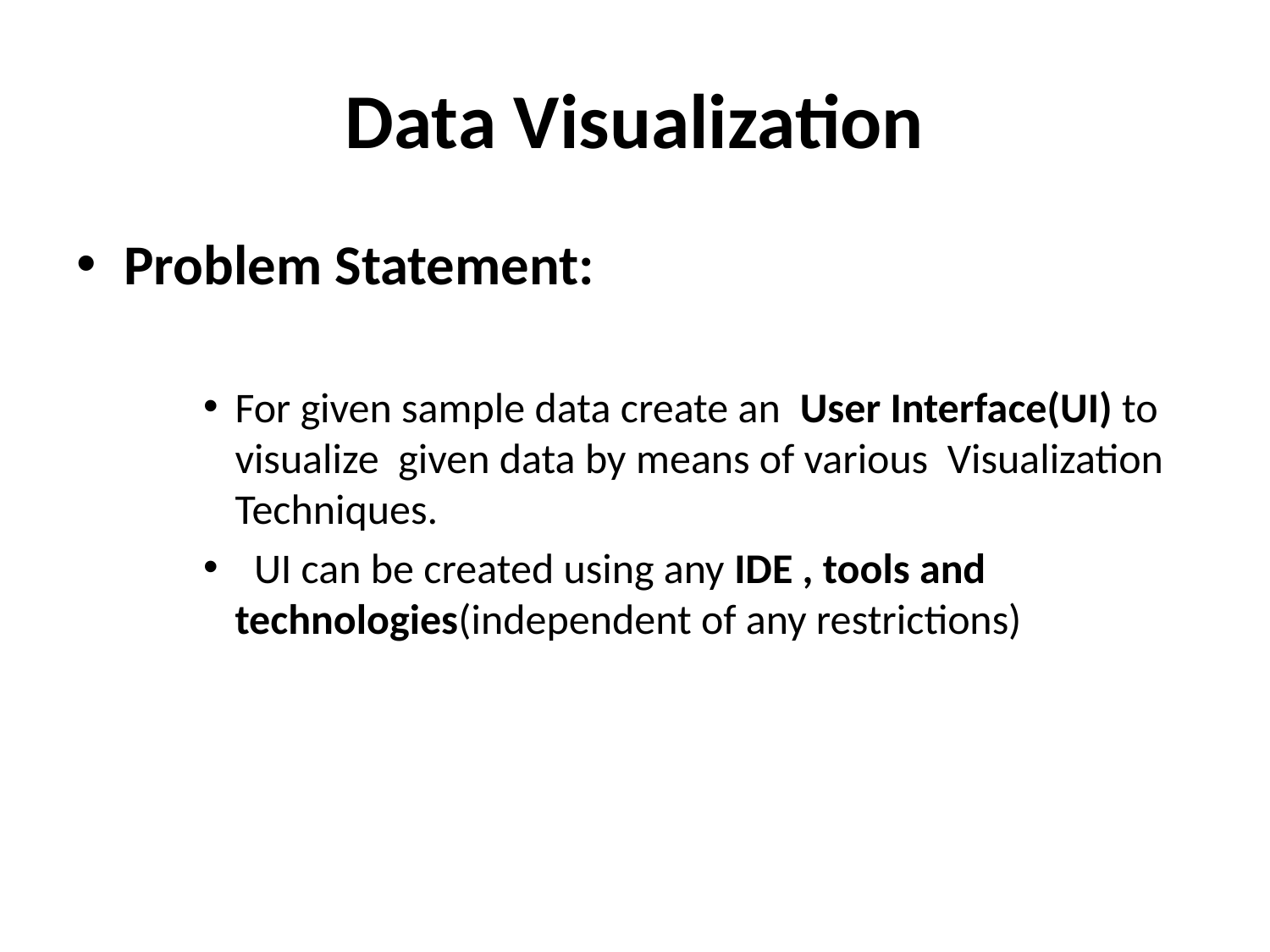

# Data Visualization
Problem Statement:

For given sample data create an  User Interface(UI) to visualize  given data by means of various  Visualization Techniques.
  UI can be created using any IDE , tools and technologies(independent of any restrictions)